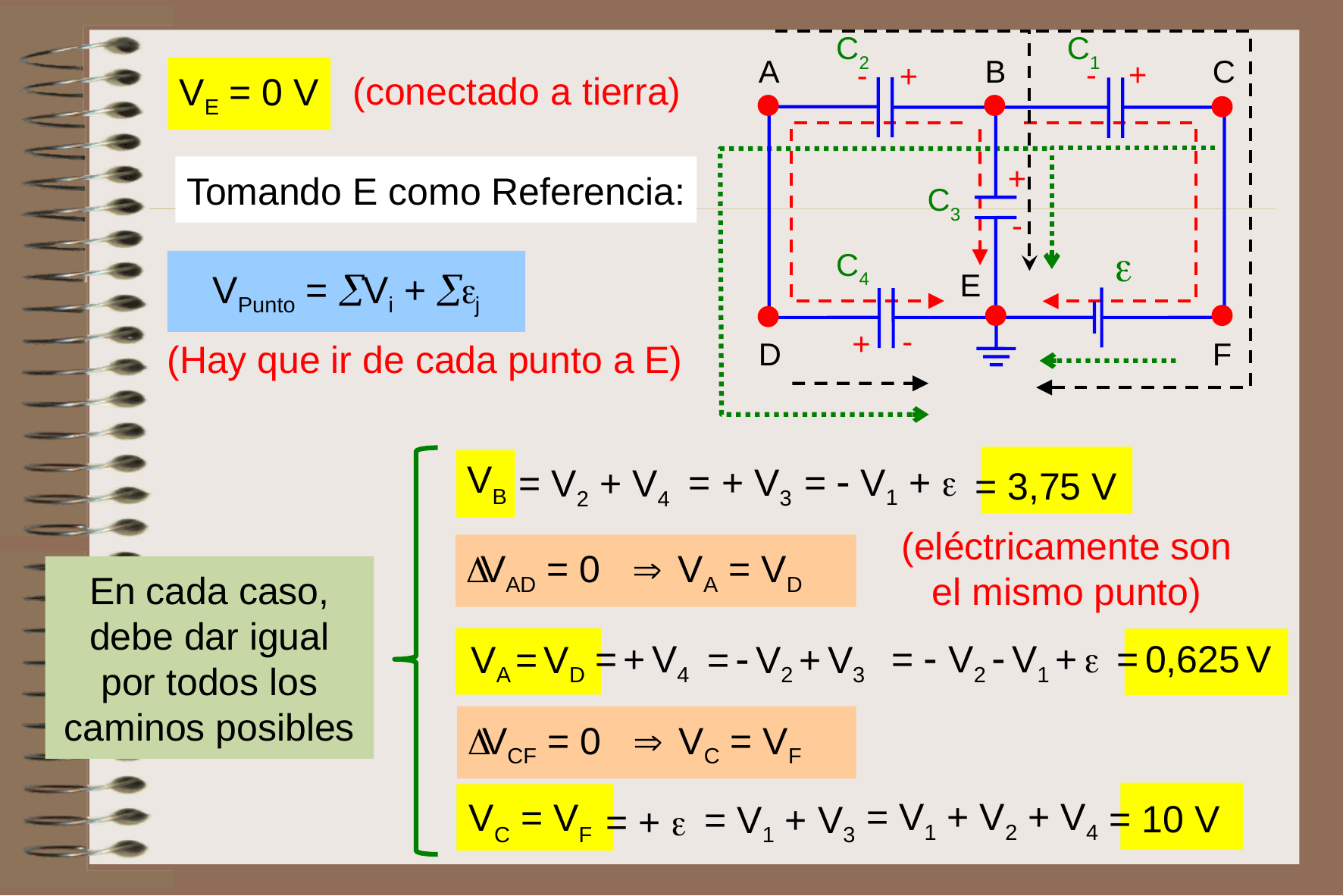

C2
C1
-
+
-
+

+
C3

-

C4
ε

-
+

A
B
C

E

D
F
(conectado a tierra)
VE = 0 V

Tomando E como Referencia:
VPunto = ∑ Vi + ∑ εj

(Hay que ir de cada punto a E)

VB
= − V1 + ε
= + V3
= 3,75 V
= V2 + V4
(eléctricamente son el mismo punto)
ΔVAD = 0   ⇒   VA = VD
En cada caso,
debe dar igual
por todos los caminos posibles
= + V4
= − V2 − V1 + ε
= 0,625 V
= − V2 + V3
VA = VD

ΔVCF = 0   ⇒   VC = VF

= 10 V
= V1 + V2 + V4
VC = VF
= + ε
= V1 + V3